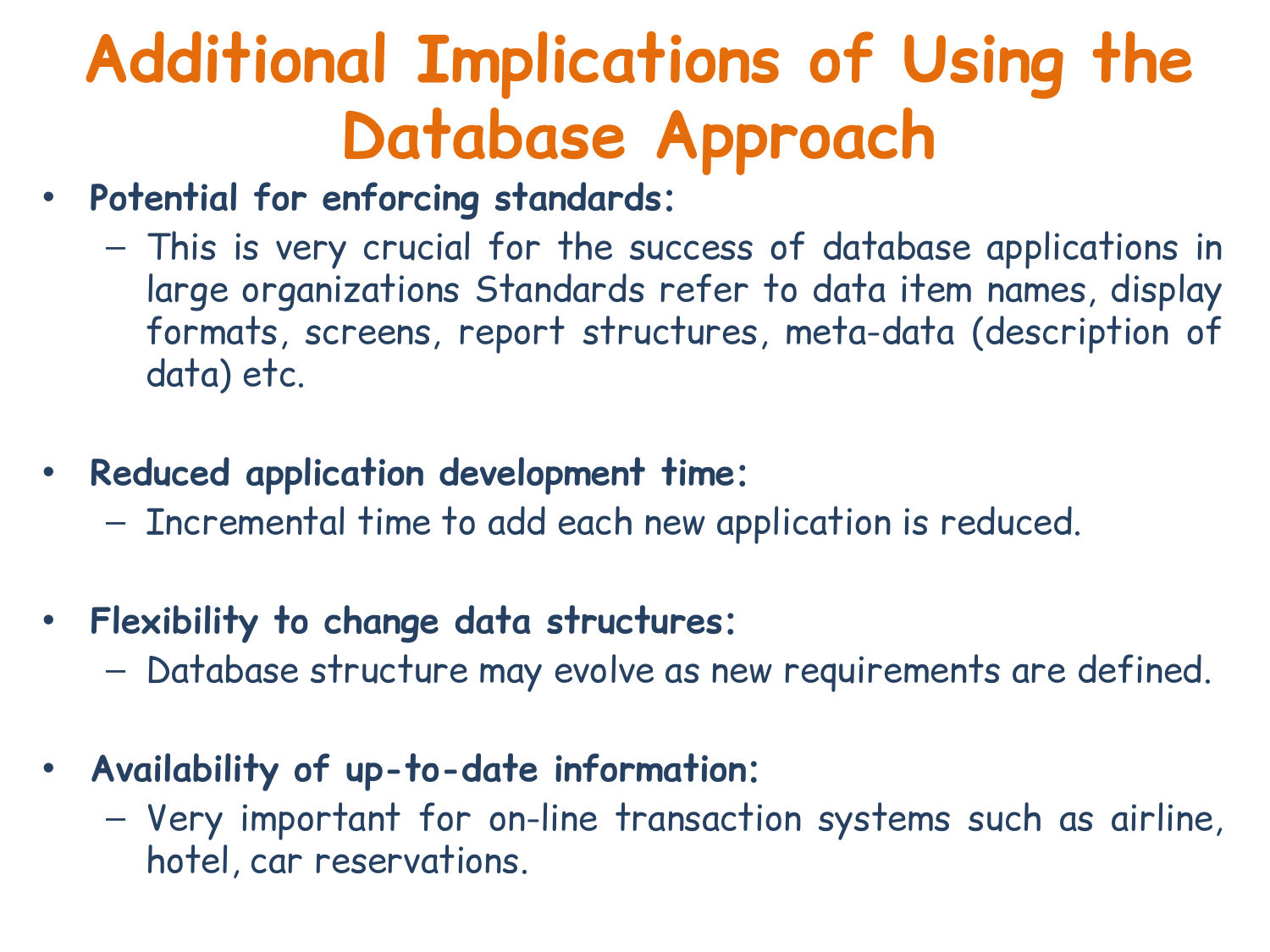

# Additional Implications of Using the Database Approach
Potential for enforcing standards:
This is very crucial for the success of database applications in large organizations Standards refer to data item names, display formats, screens, report structures, meta-data (description of data) etc.

Reduced application development time:
Incremental time to add each new application is reduced.

Flexibility to change data structures:
Database structure may evolve as new requirements are defined.

Availability of up-to-date information:
Very important for on-line transaction systems such as airline, hotel, car reservations.